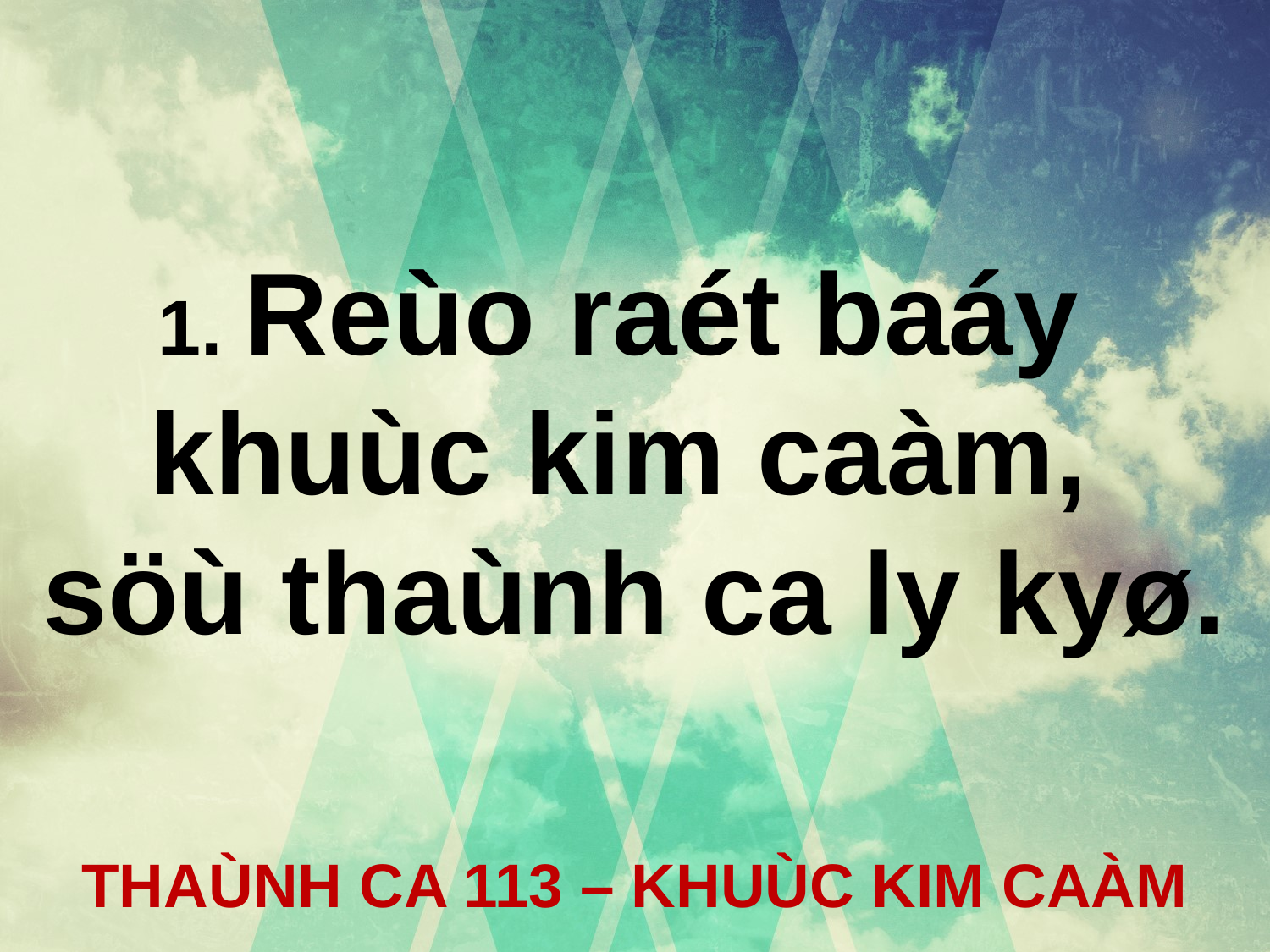

1. Reùo raét baáy
khuùc kim caàm,
söù thaùnh ca ly kyø.
THAÙNH CA 113 – KHUÙC KIM CAÀM